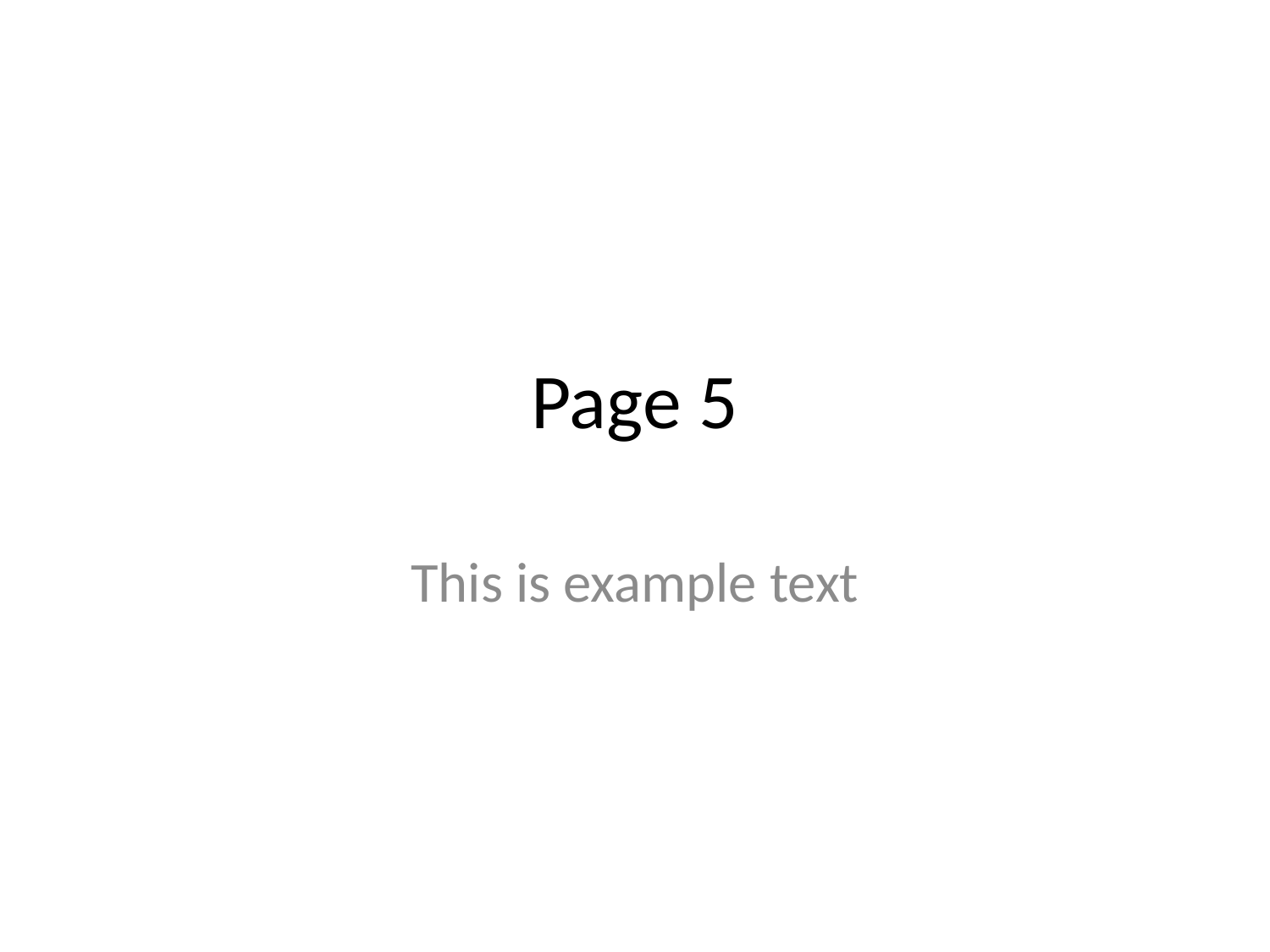

# Page 5
This is example text